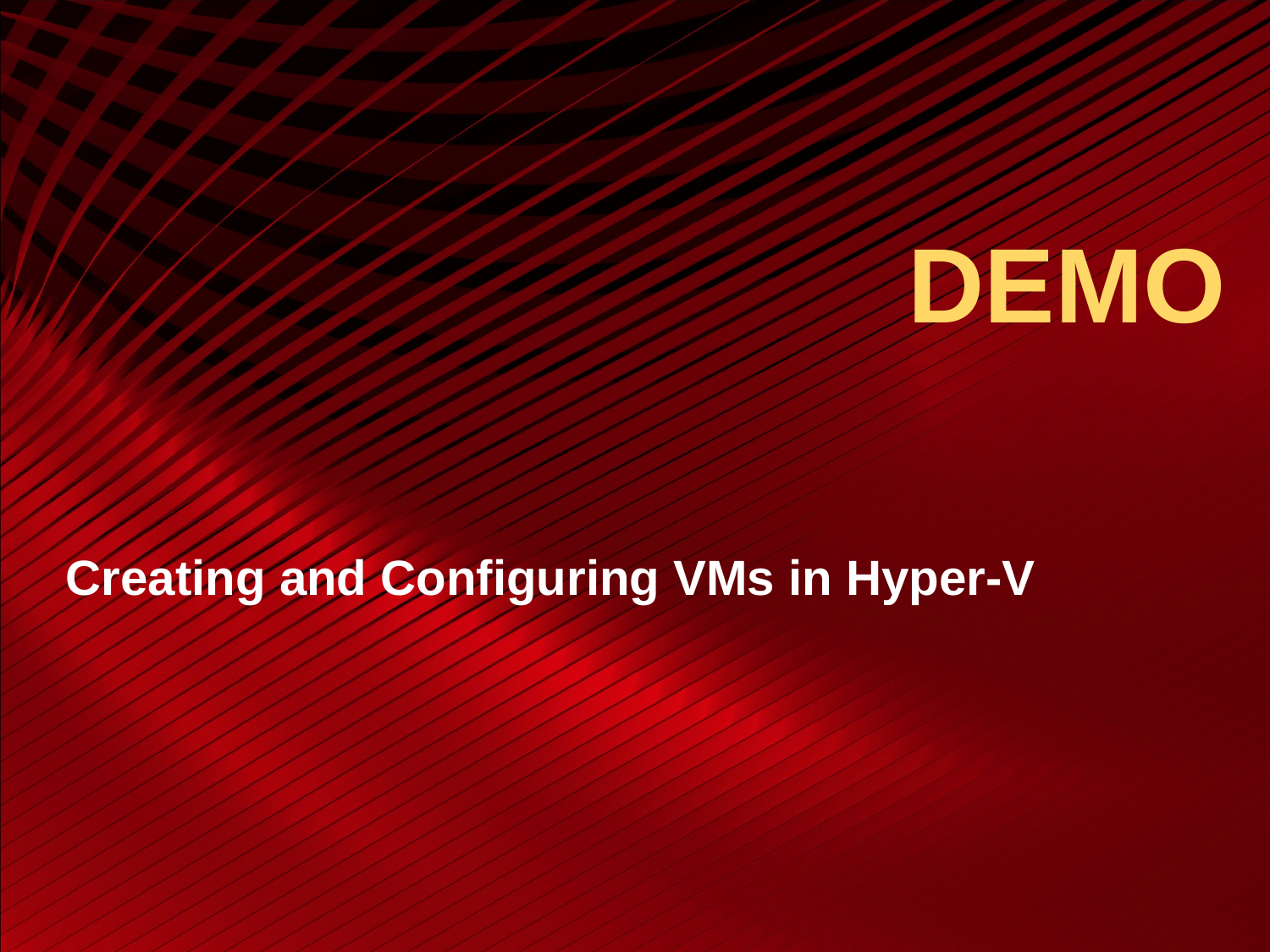

# DEMO
Creating and Configuring VMs in Hyper-V